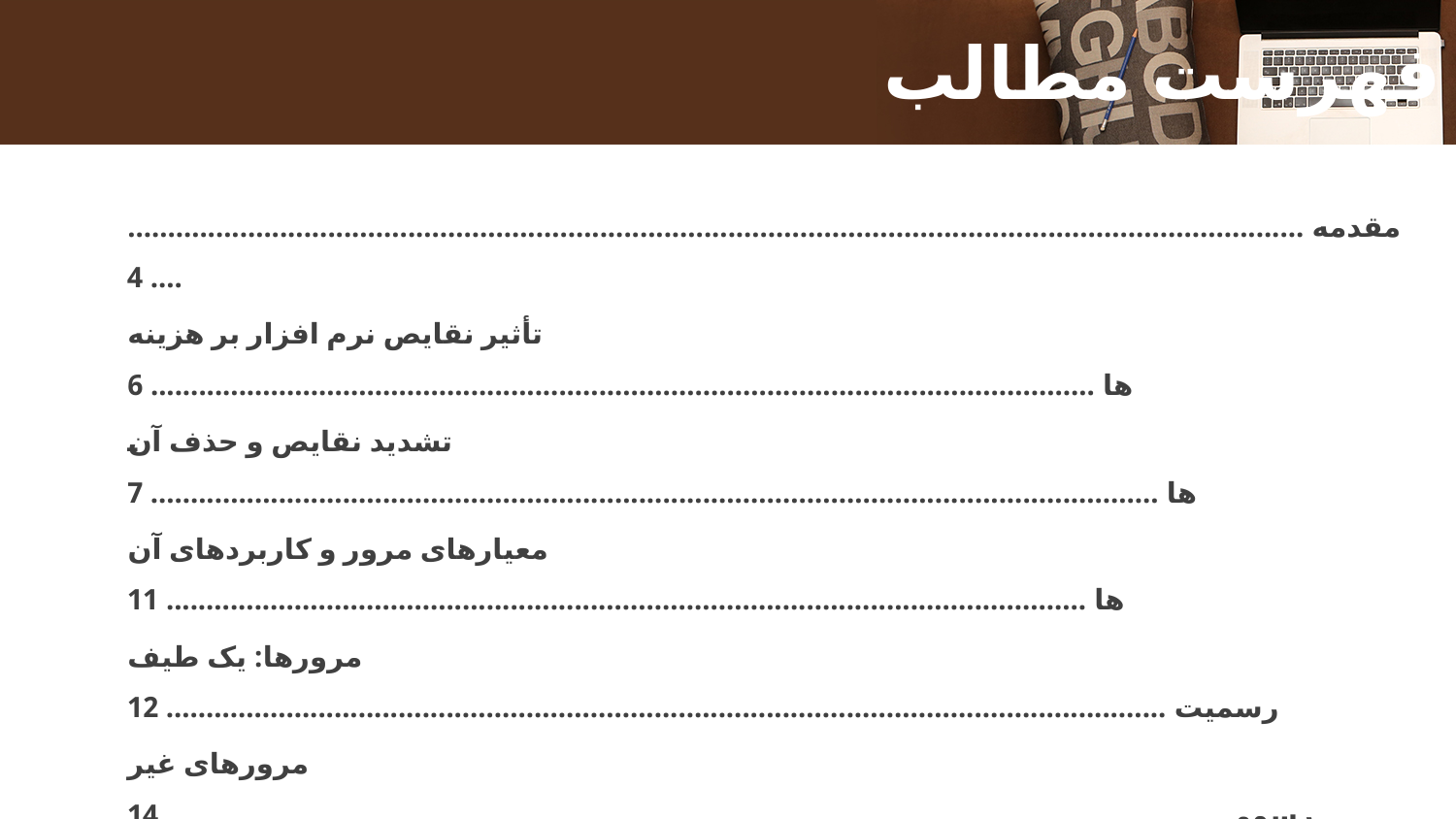

# فهرست مطالب
مقدمه ....................................................................................................................................................... 4
تأثیر نقایص نرم افزار بر هزینه ها ...................................................................................................................... 6
تشدید نقایص و حذف آن ها .............................................................................................................................. 7
معیارهای مرور و کاربردهای آن ها ................................................................................................................... 11
مرورها: یک طیف رسمیت ............................................................................................................................. 12
مرورهای غیر رسمی ................................................................................................................................... 14
مرورهای فنی رسمی .................................................................................................................................... 15
نشست مرور ............................................................................................................................................. 16